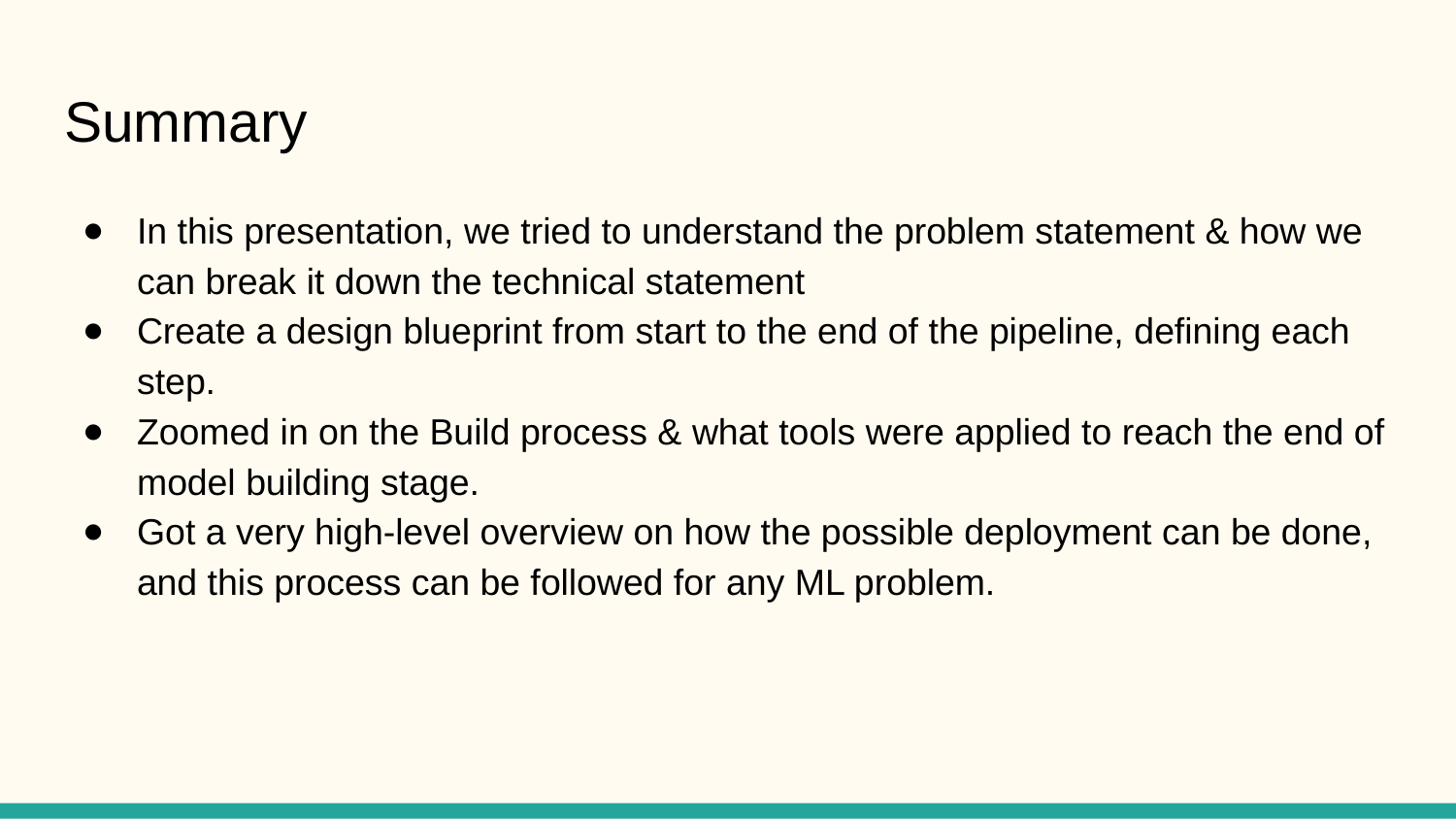

# Summary
In this presentation, we tried to understand the problem statement & how we can break it down the technical statement
Create a design blueprint from start to the end of the pipeline, defining each step.
Zoomed in on the Build process & what tools were applied to reach the end of model building stage.
Got a very high-level overview on how the possible deployment can be done, and this process can be followed for any ML problem.